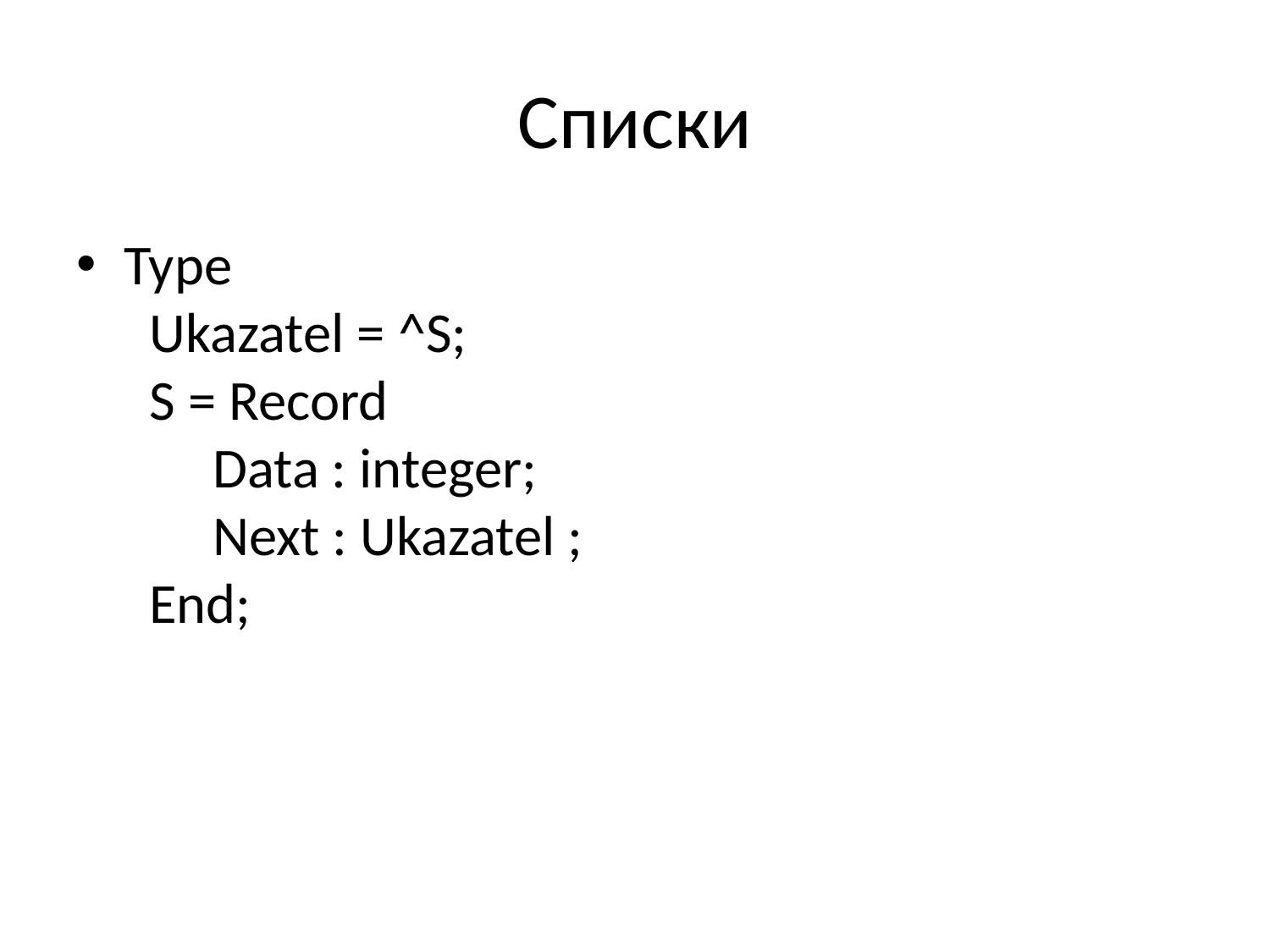

# Списки
Type
  Ukazatel = ^S;
  S = Record
       Data : integer;
       Next : Ukazatel ;
  End;